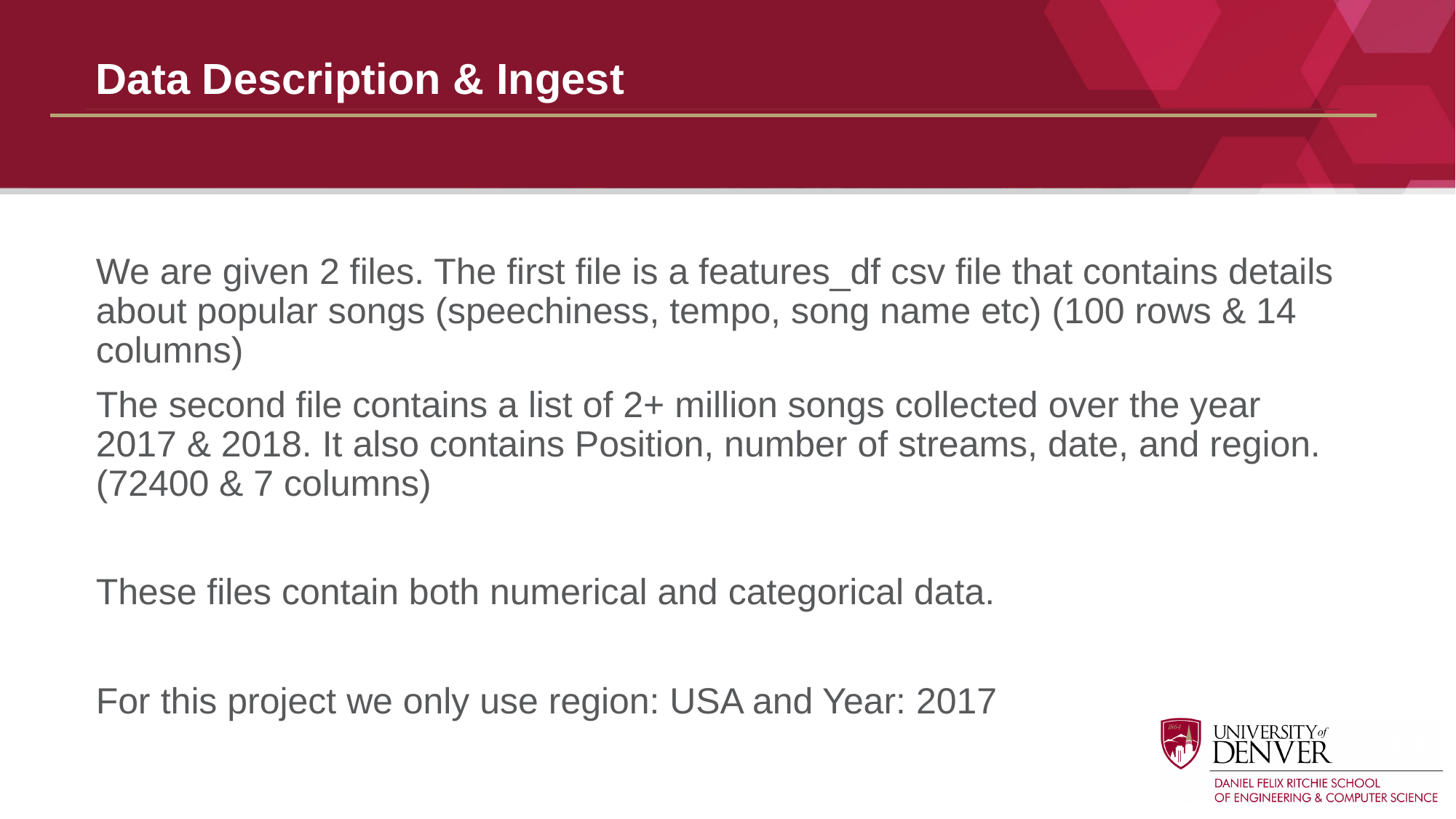

# Data Description & Ingest
We are given 2 files. The first file is a features_df csv file that contains details about popular songs (speechiness, tempo, song name etc) (100 rows & 14 columns)
The second file contains a list of 2+ million songs collected over the year 2017 & 2018. It also contains Position, number of streams, date, and region. (72400 & 7 columns)

These files contain both numerical and categorical data.

For this project we only use region: USA and Year: 2017